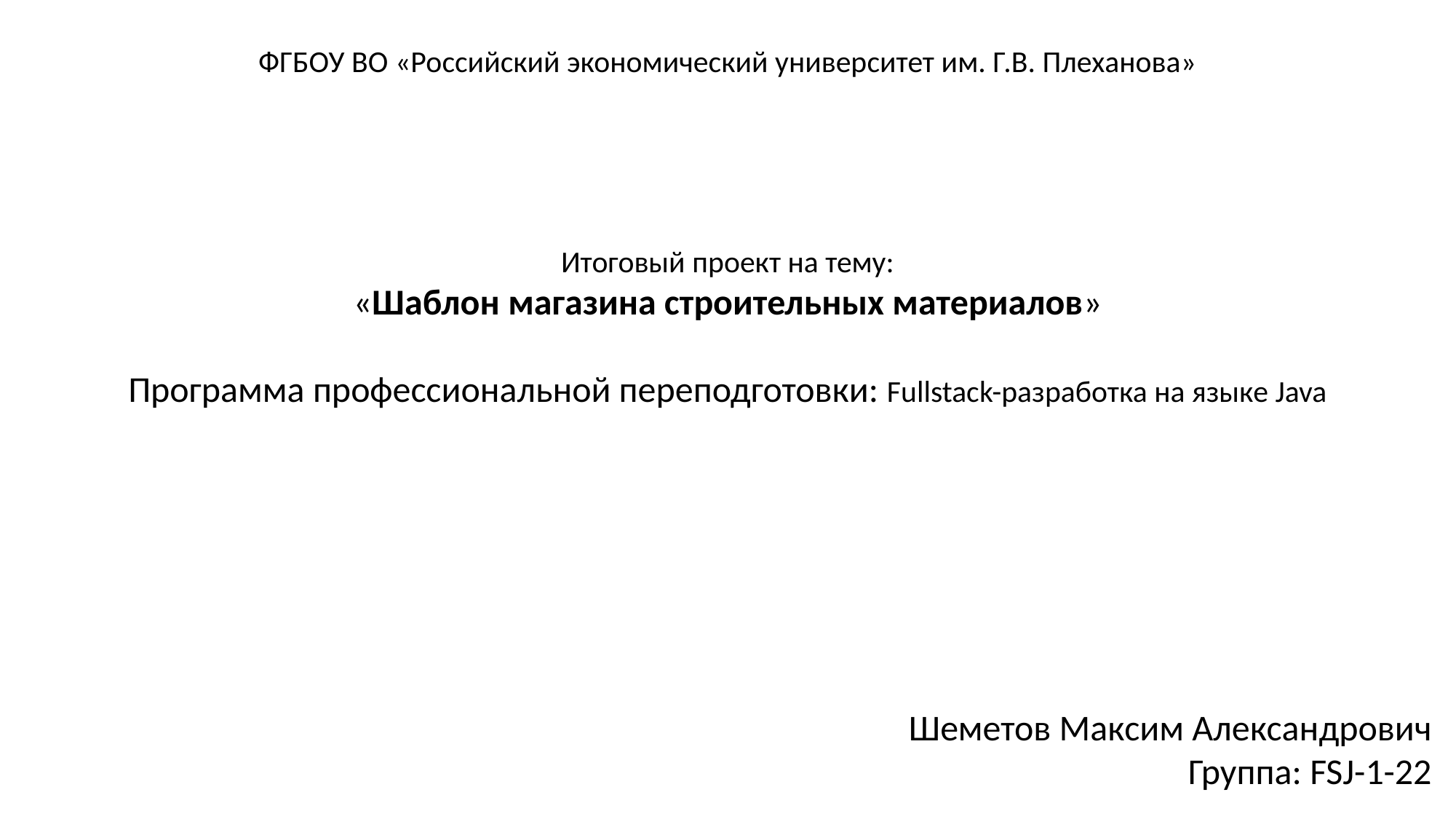

ФГБОУ ВО «Российский экономический университет им. Г.В. Плеханова»

Итоговый проект на тему:
«Шаблон магазина строительных материалов»

Программа профессиональной переподготовки: Fullstack-разработка на языке Java

Шеметов Максим Александрович
Группа: FSJ-1-22